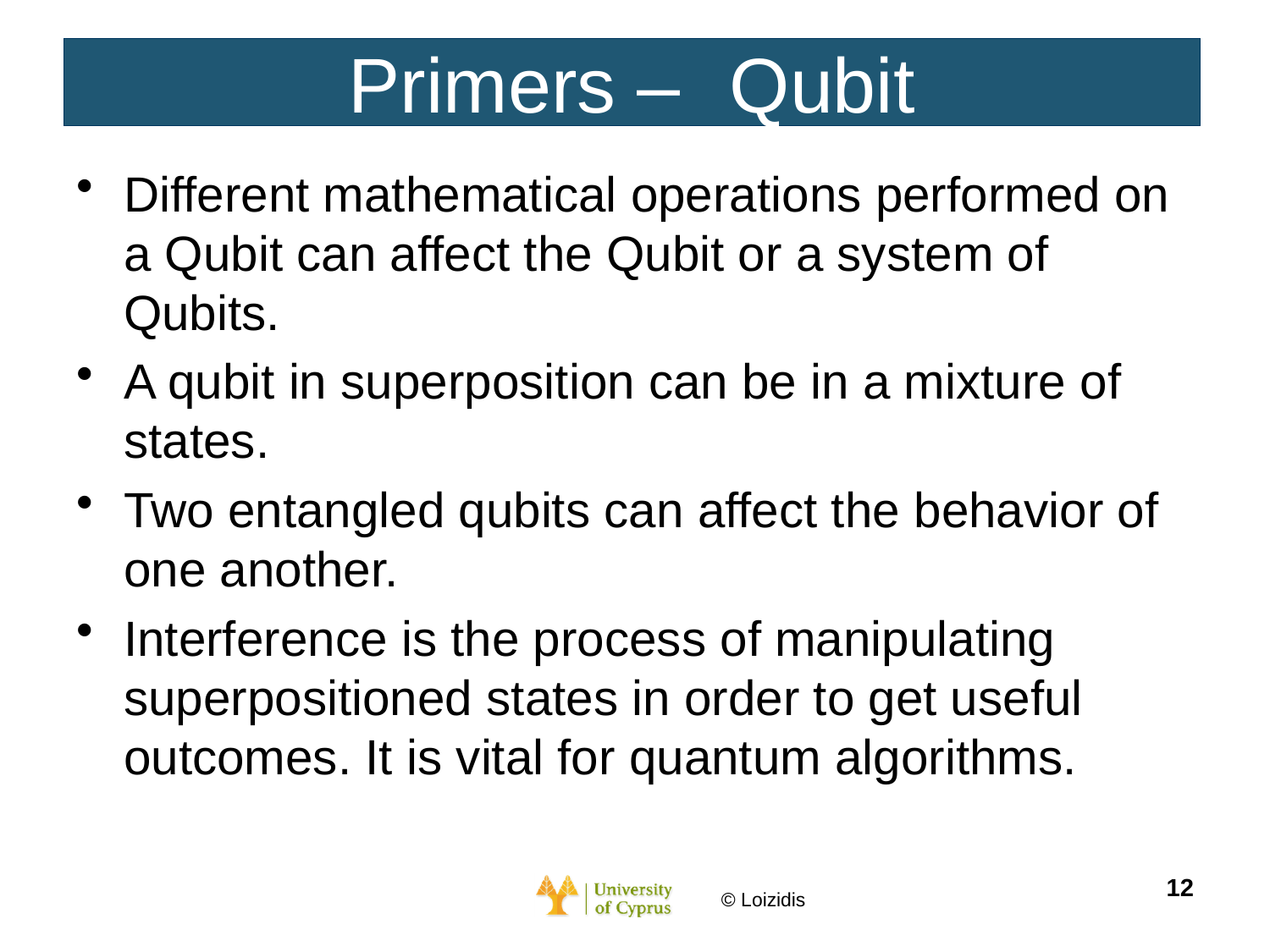

# Primers – 	Qubit
Different mathematical operations performed on a Qubit can affect the Qubit or a system of Qubits.
A qubit in superposition can be in a mixture of states.
Two entangled qubits can affect the behavior of one another.
Interference is the process of manipulating superpositioned states in order to get useful outcomes. It is vital for quantum algorithms.